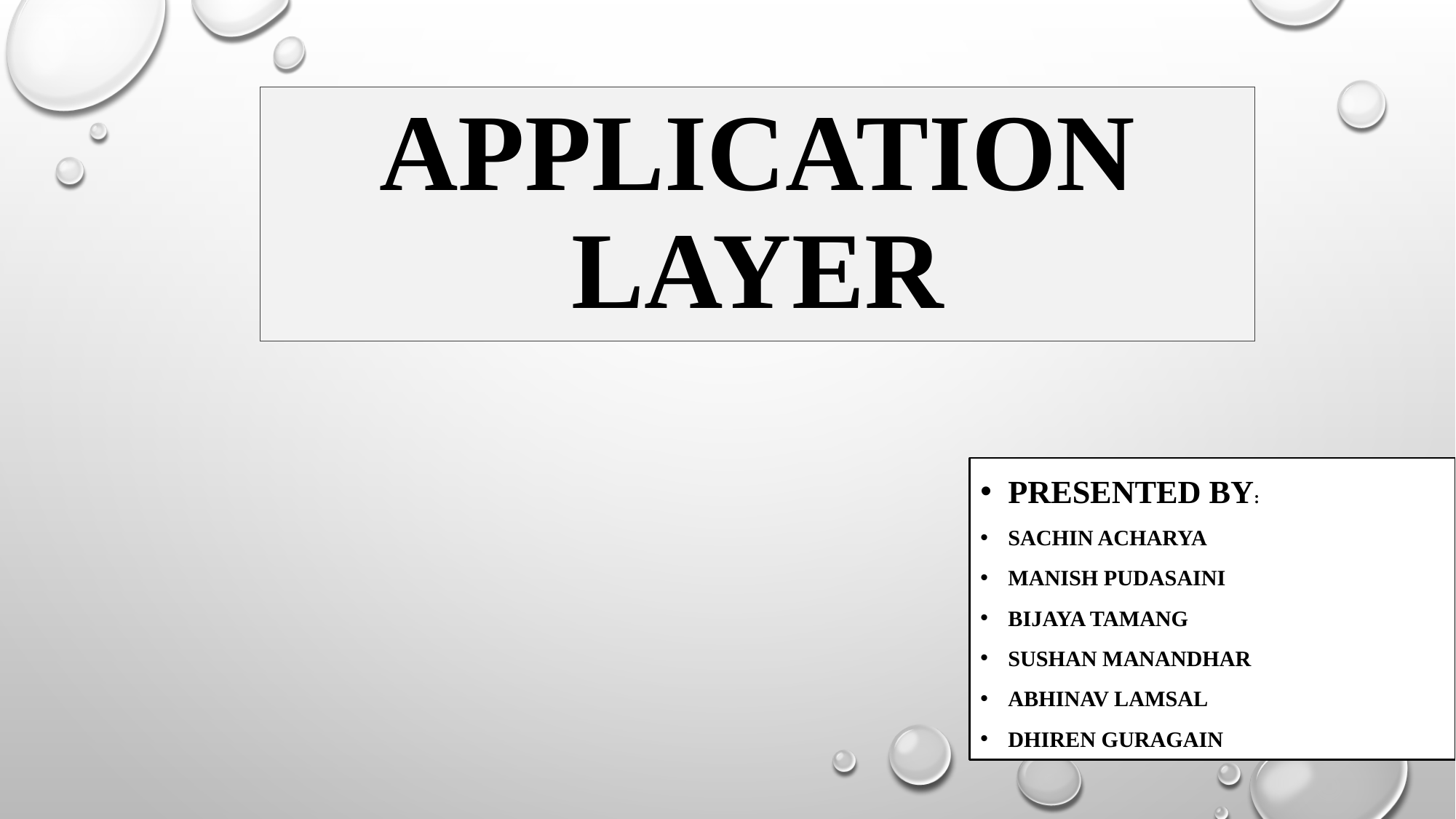

APPLICATION LAYER
Presented by:
Sachin Acharya
Manish pudasaini
Bijaya tamang
Sushan manandhar
Abhinav lamsal
Dhiren guragain